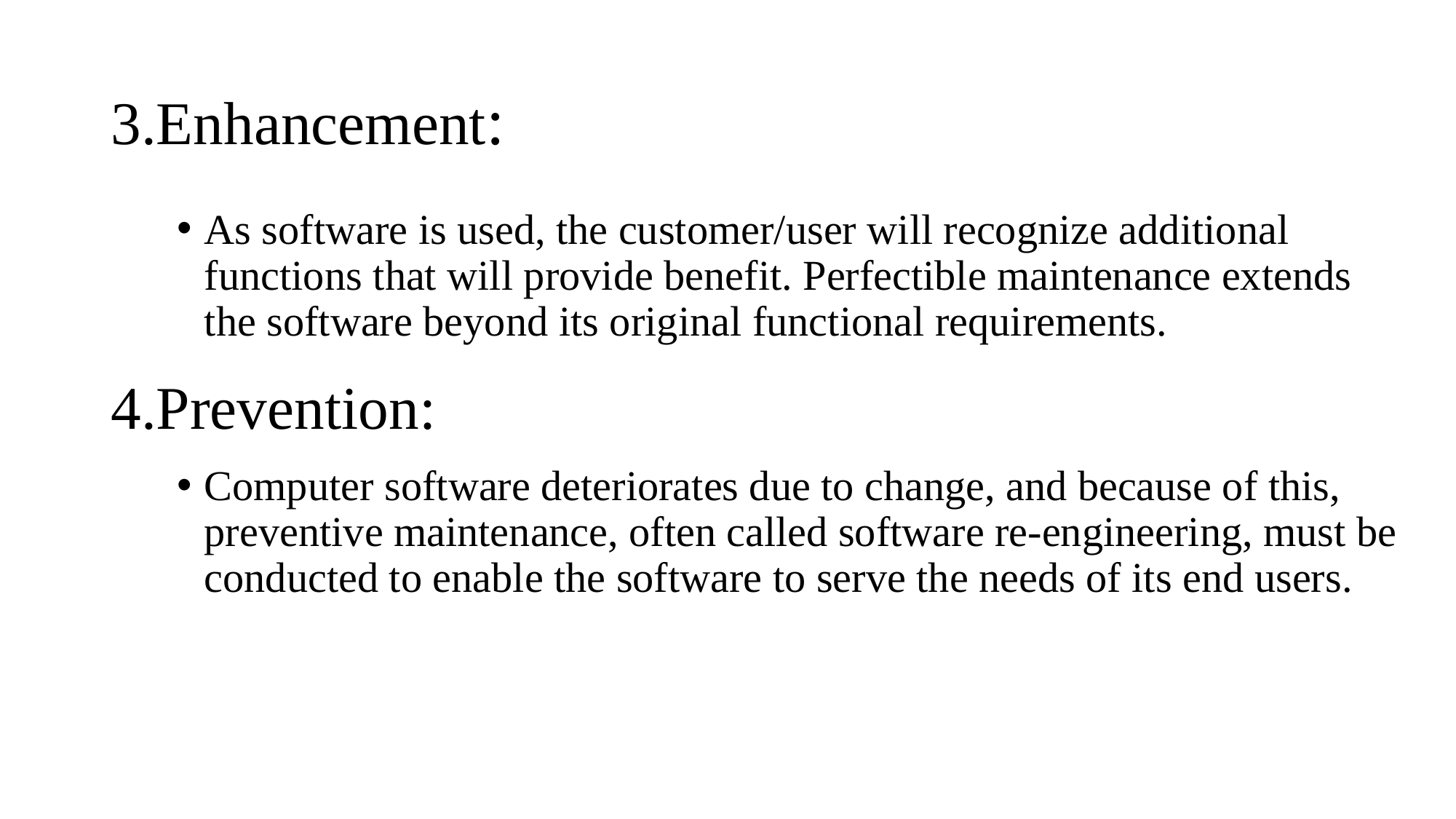

# 3.Enhancement:
As software is used, the customer/user will recognize additional functions that will provide benefit. Perfectible maintenance extends the software beyond its original functional requirements.
4.Prevention:
Computer software deteriorates due to change, and because of this, preventive maintenance, often called software re-engineering, must be conducted to enable the software to serve the needs of its end users.